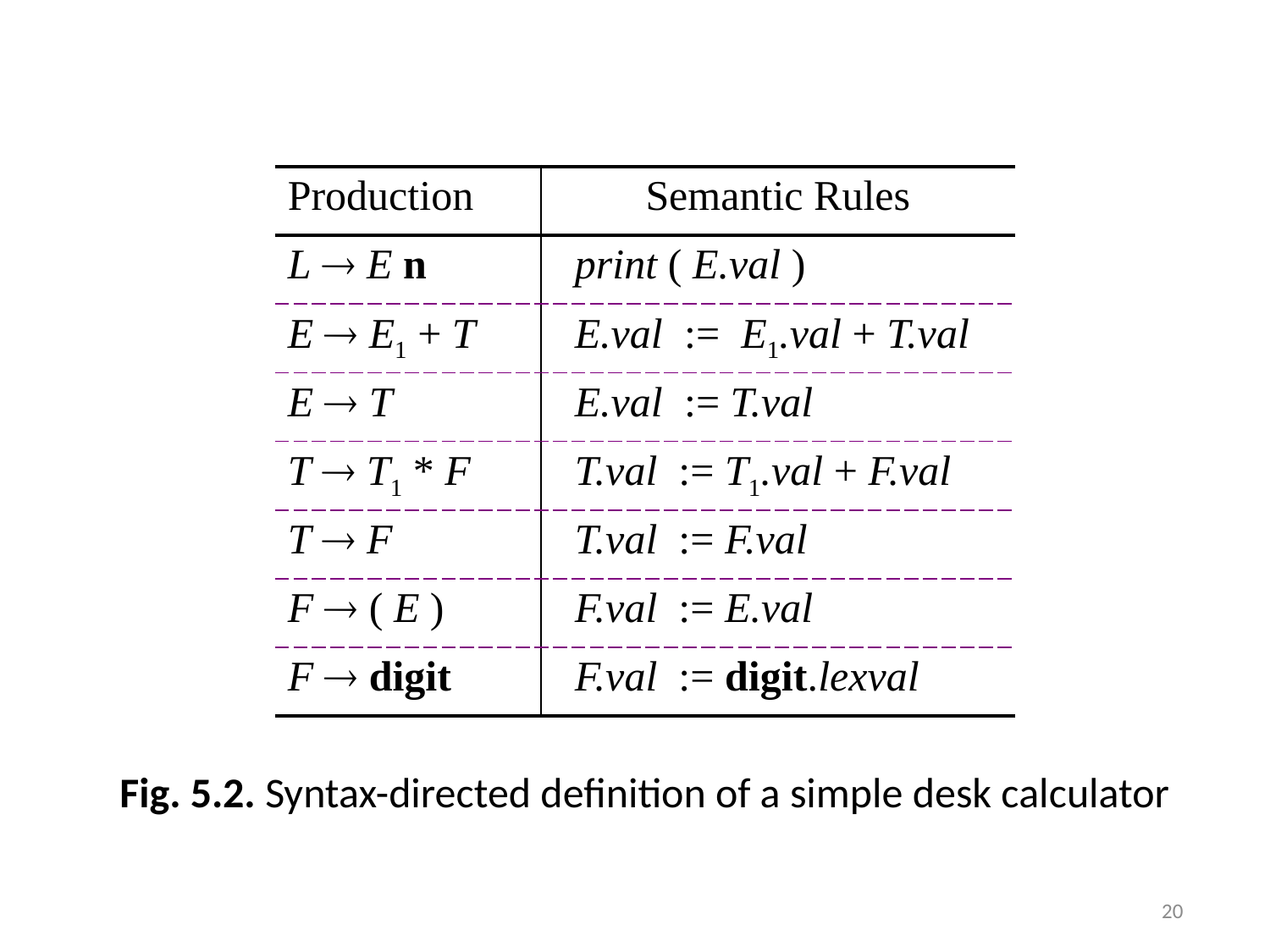

| Production | Semantic Rules |
| --- | --- |
| L → E n | print ( E.val ) |
| E → E1 + T | E.val := E1.val + T.val |
| E → T | E.val := T.val |
| T → T1 \* F | T.val := T1.val + F.val |
| T → F | T.val := F.val |
| F → ( E ) | F.val := E.val |
| F → digit | F.val := digit.lexval |
# Fig. 5.2. Syntax-directed definition of a simple desk calculator
20